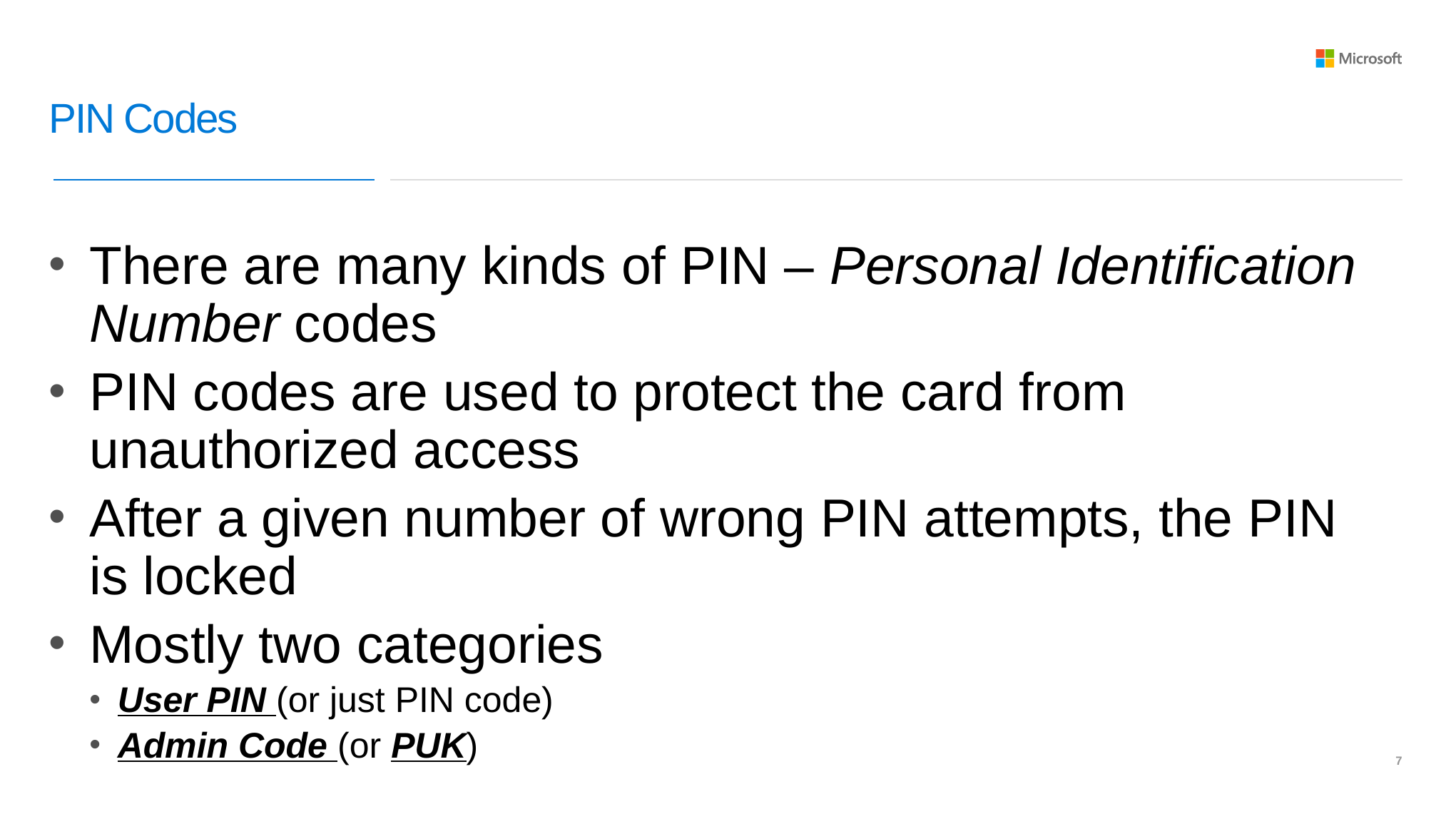

# PIN Codes
There are many kinds of PIN – Personal Identification Number codes
PIN codes are used to protect the card from unauthorized access
After a given number of wrong PIN attempts, the PIN is locked
Mostly two categories
User PIN (or just PIN code)
Admin Code (or PUK)
7